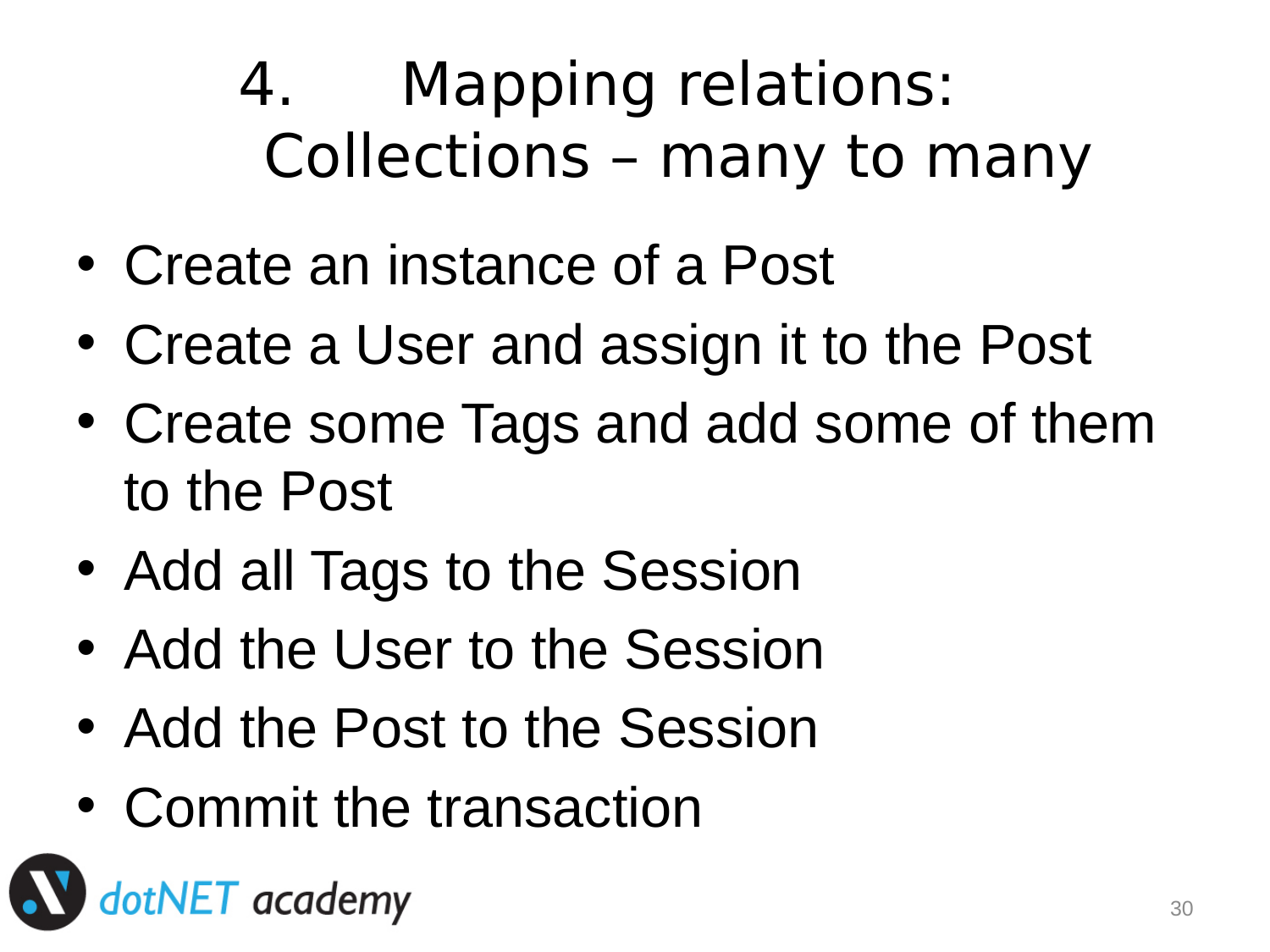

# Mapping relations: Collections – many to many
Create an instance of a Post
Create a User and assign it to the Post
Create some Tags and add some of them to the Post
Add all Tags to the Session
Add the User to the Session
Add the Post to the Session
Commit the transaction
30